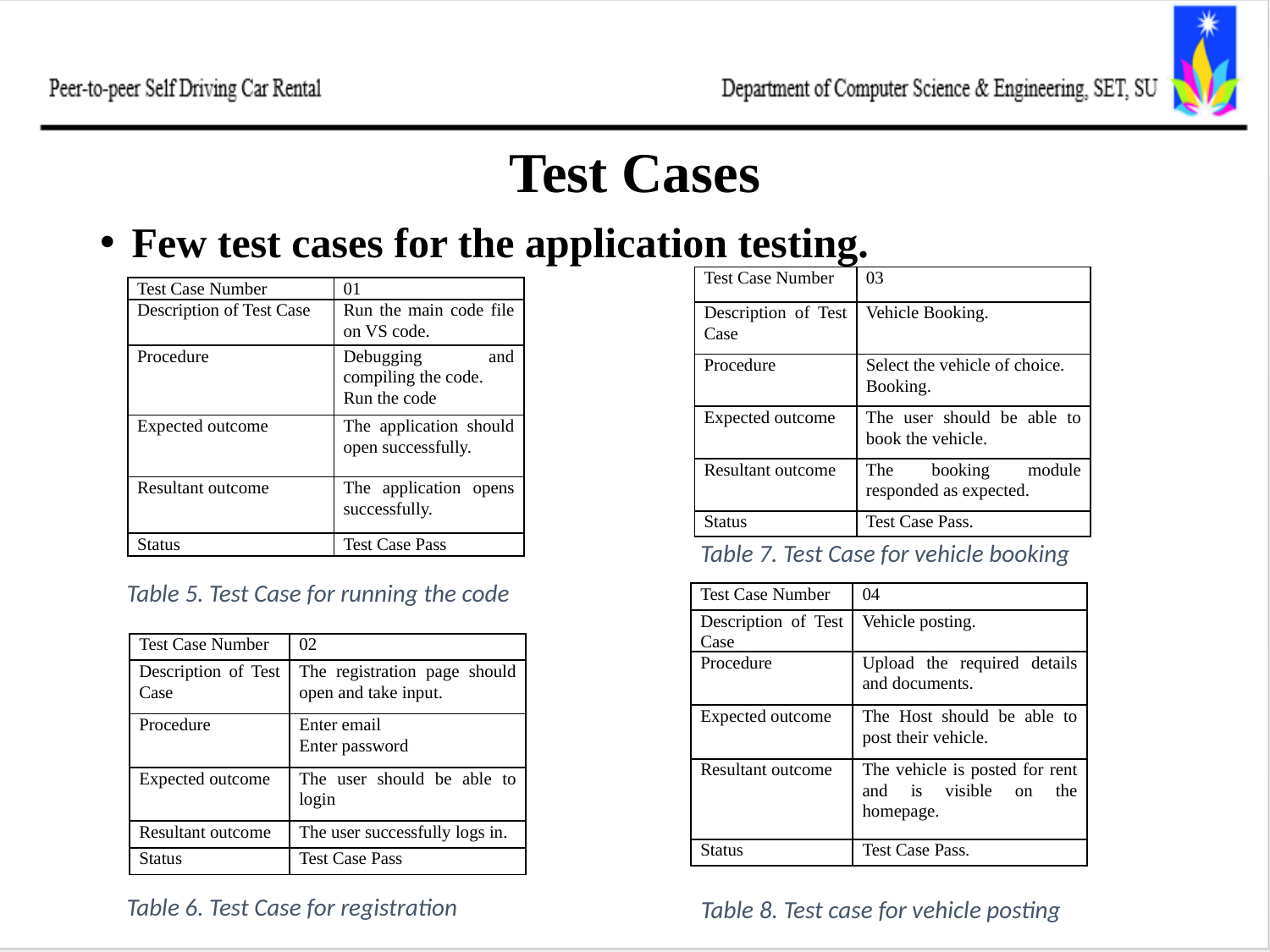

# Test Cases
Few test cases for the application testing.
| Test Case Number | 03 |
| --- | --- |
| Description of Test Case | Vehicle Booking. |
| Procedure | Select the vehicle of choice. Booking. |
| Expected outcome | The user should be able to book the vehicle. |
| Resultant outcome | The booking module responded as expected. |
| Status | Test Case Pass. |
| Test Case Number | 01 |
| --- | --- |
| Description of Test Case | Run the main code file on VS code. |
| Procedure | Debugging and compiling the code. Run the code |
| Expected outcome | The application should open successfully. |
| Resultant outcome | The application opens successfully. |
| Status | Test Case Pass |
Table 7. Test Case for vehicle booking
Table 5. Test Case for running the code
| Test Case Number | 04 |
| --- | --- |
| Description of Test Case | Vehicle posting. |
| Procedure | Upload the required details and documents. |
| Expected outcome | The Host should be able to post their vehicle. |
| Resultant outcome | The vehicle is posted for rent and is visible on the homepage. |
| Status | Test Case Pass. |
| Test Case Number | 02 |
| --- | --- |
| Description of Test Case | The registration page should open and take input. |
| Procedure | Enter email Enter password |
| Expected outcome | The user should be able to login |
| Resultant outcome | The user successfully logs in. |
| Status | Test Case Pass |
Table 6. Test Case for registration
Table 8. Test case for vehicle posting